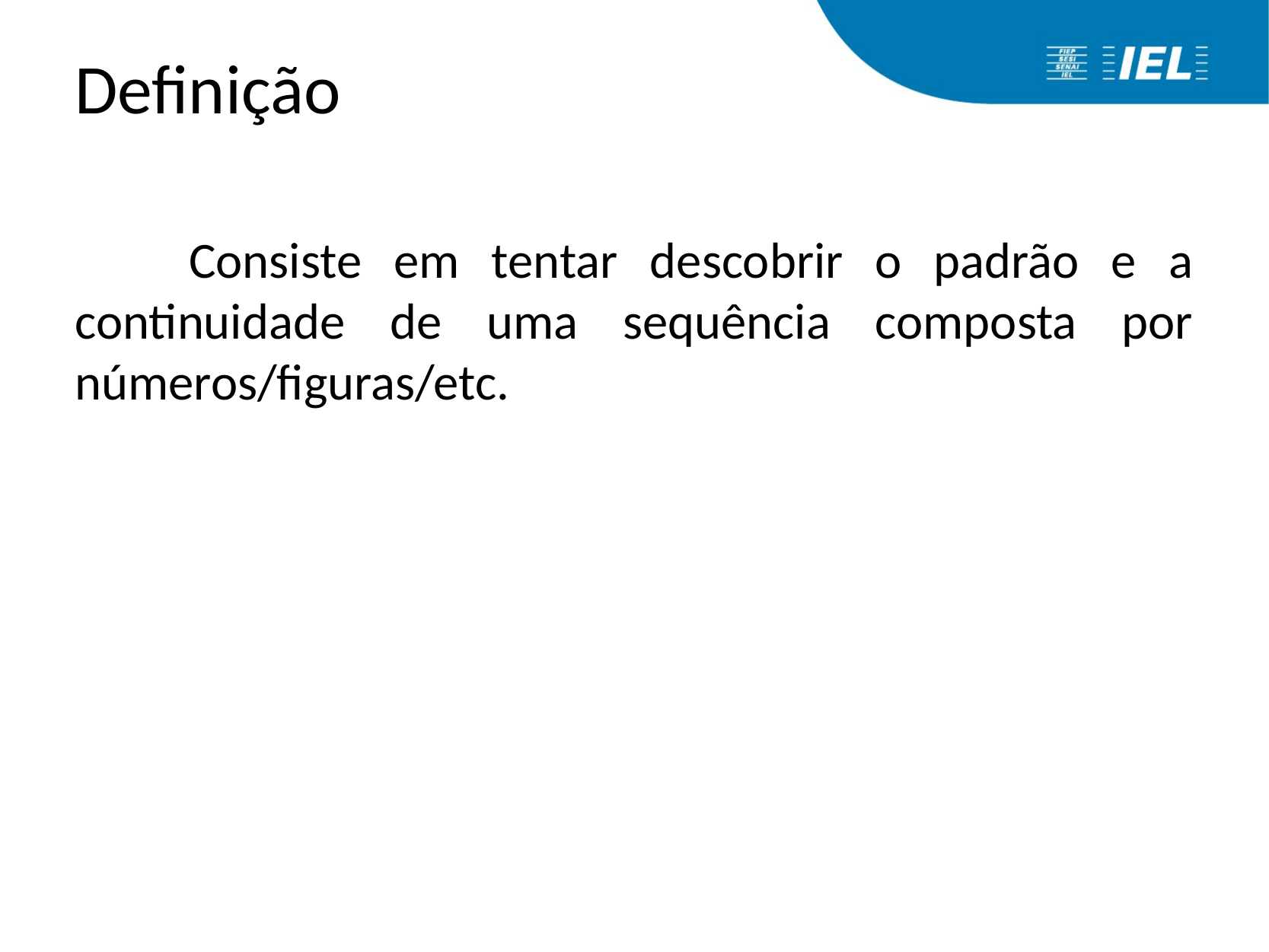

# Definição
	Consiste em tentar descobrir o padrão e a continuidade de uma sequência composta por números/figuras/etc.